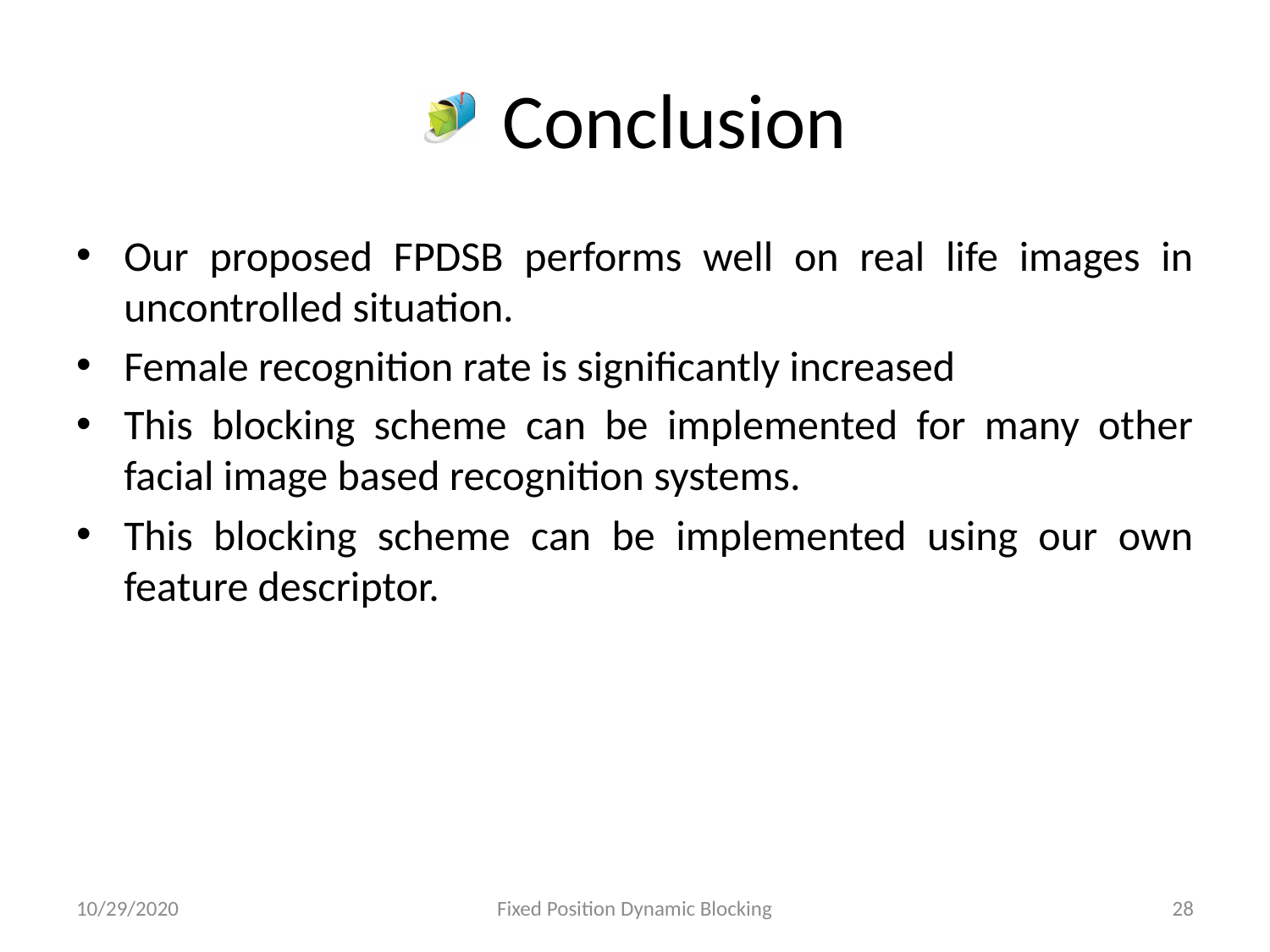

# Conclusion
Our proposed FPDSB performs well on real life images in uncontrolled situation.
Female recognition rate is significantly increased
This blocking scheme can be implemented for many other facial image based recognition systems.
This blocking scheme can be implemented using our own feature descriptor.
10/29/2020
Fixed Position Dynamic Blocking
28